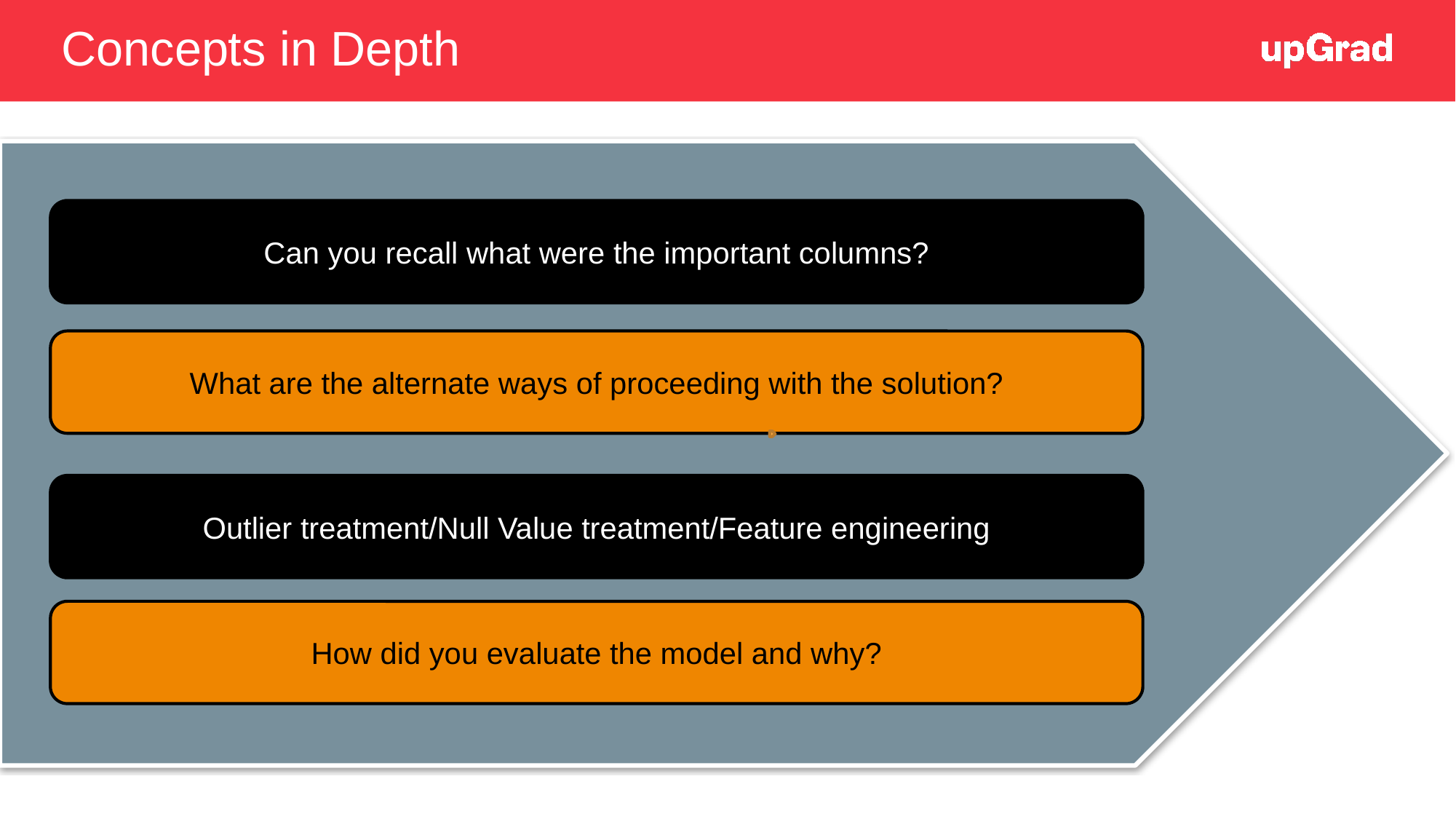

# Concepts in Depth

Can you recall what were the important columns?
What are the alternate ways of proceeding with the solution?

Outlier treatment/Null Value treatment/Feature engineering
How did you evaluate the model and why?